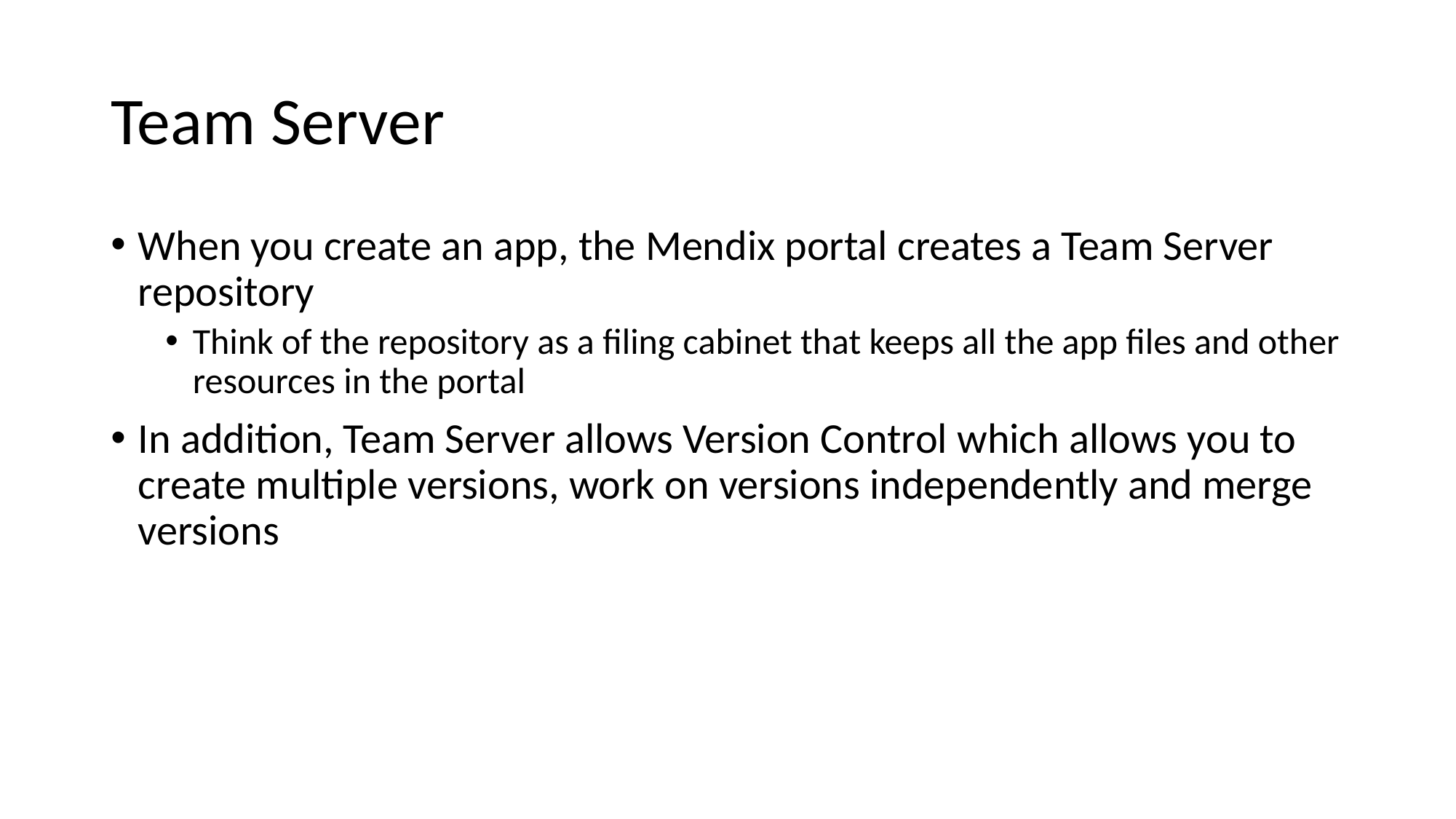

# Team Server
When you create an app, the Mendix portal creates a Team Server repository
Think of the repository as a filing cabinet that keeps all the app files and other resources in the portal
In addition, Team Server allows Version Control which allows you to create multiple versions, work on versions independently and merge versions